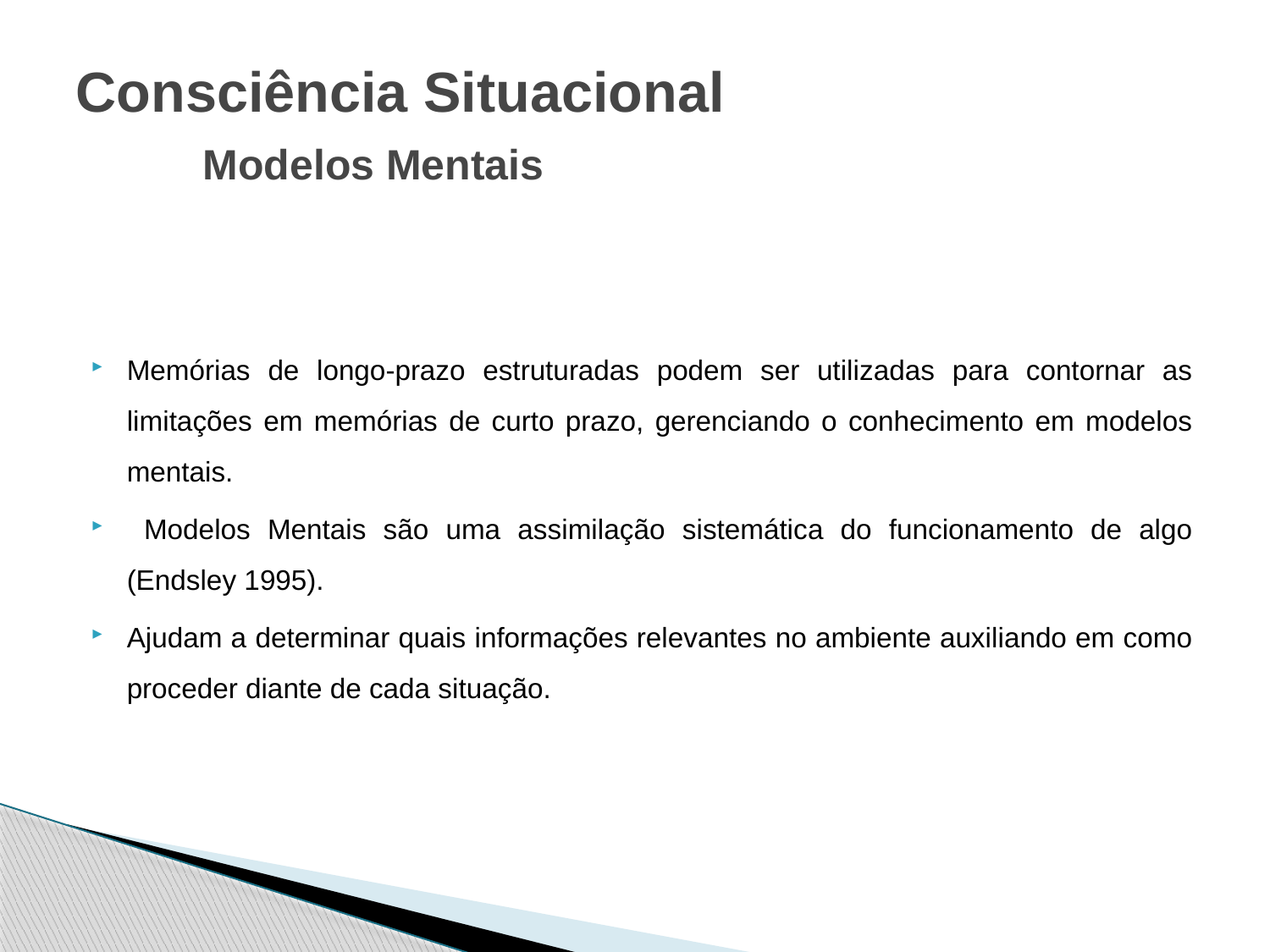

# Consciência Situacional Modelos Mentais
Memórias de longo-prazo estruturadas podem ser utilizadas para contornar as limitações em memórias de curto prazo, gerenciando o conhecimento em modelos mentais.
 Modelos Mentais são uma assimilação sistemática do funcionamento de algo (Endsley 1995).
Ajudam a determinar quais informações relevantes no ambiente auxiliando em como proceder diante de cada situação.